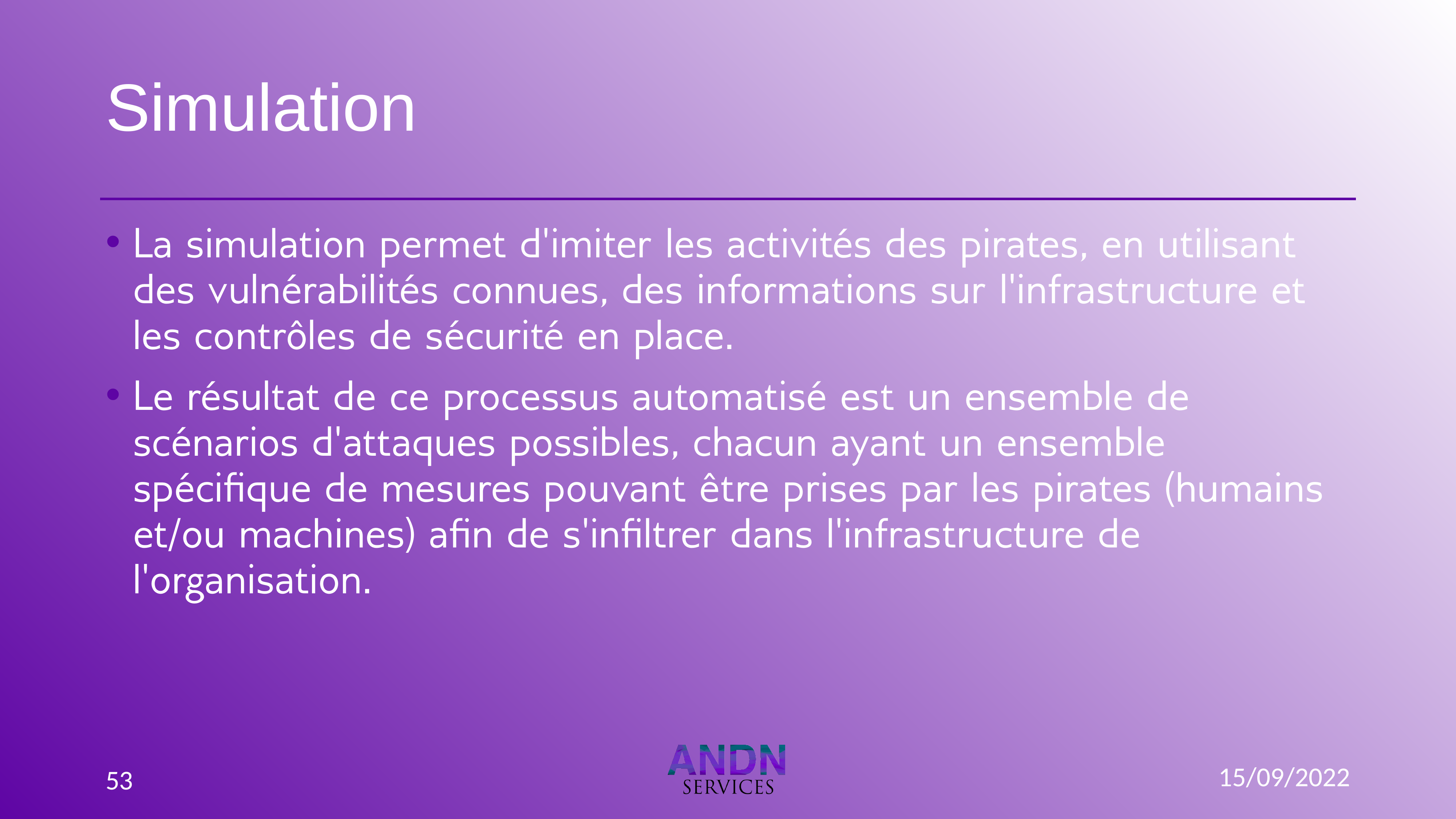

# Simulation
La simulation permet d'imiter les activités des pirates, en utilisant des vulnérabilités connues, des informations sur l'infrastructure et les contrôles de sécurité en place.
Le résultat de ce processus automatisé est un ensemble de scénarios d'attaques possibles, chacun ayant un ensemble spécifique de mesures pouvant être prises par les pirates (humains et/ou machines) afin de s'infiltrer dans l'infrastructure de l'organisation.

15/09/2022
53